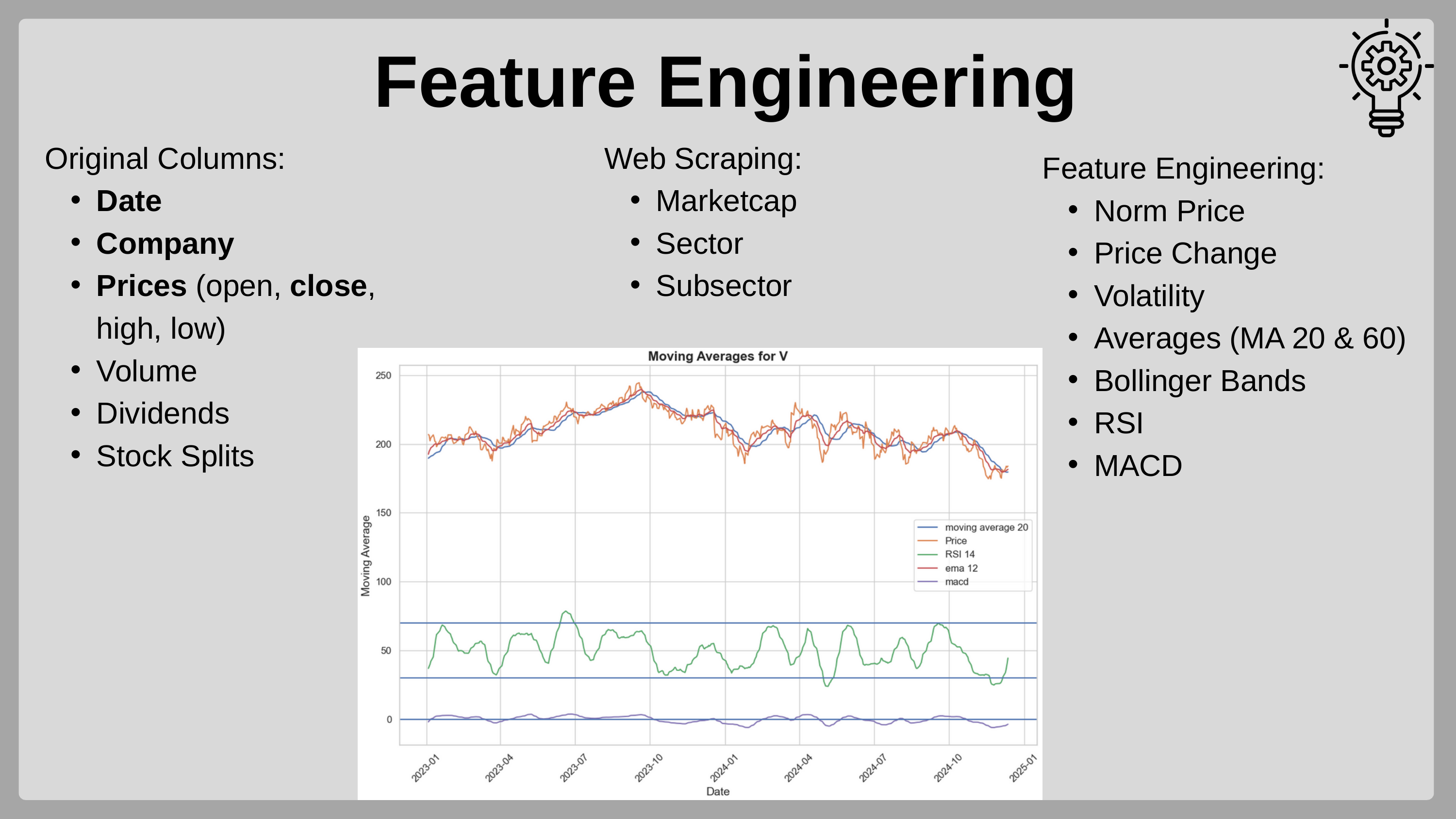

Feature Engineering
Original Columns:
Date
Company
Prices (open, close, high, low)
Volume
Dividends
Stock Splits
Web Scraping:
Marketcap
Sector
Subsector
Feature Engineering:
Norm Price
Price Change
Volatility
Averages (MA 20 & 60)
Bollinger Bands
RSI
MACD